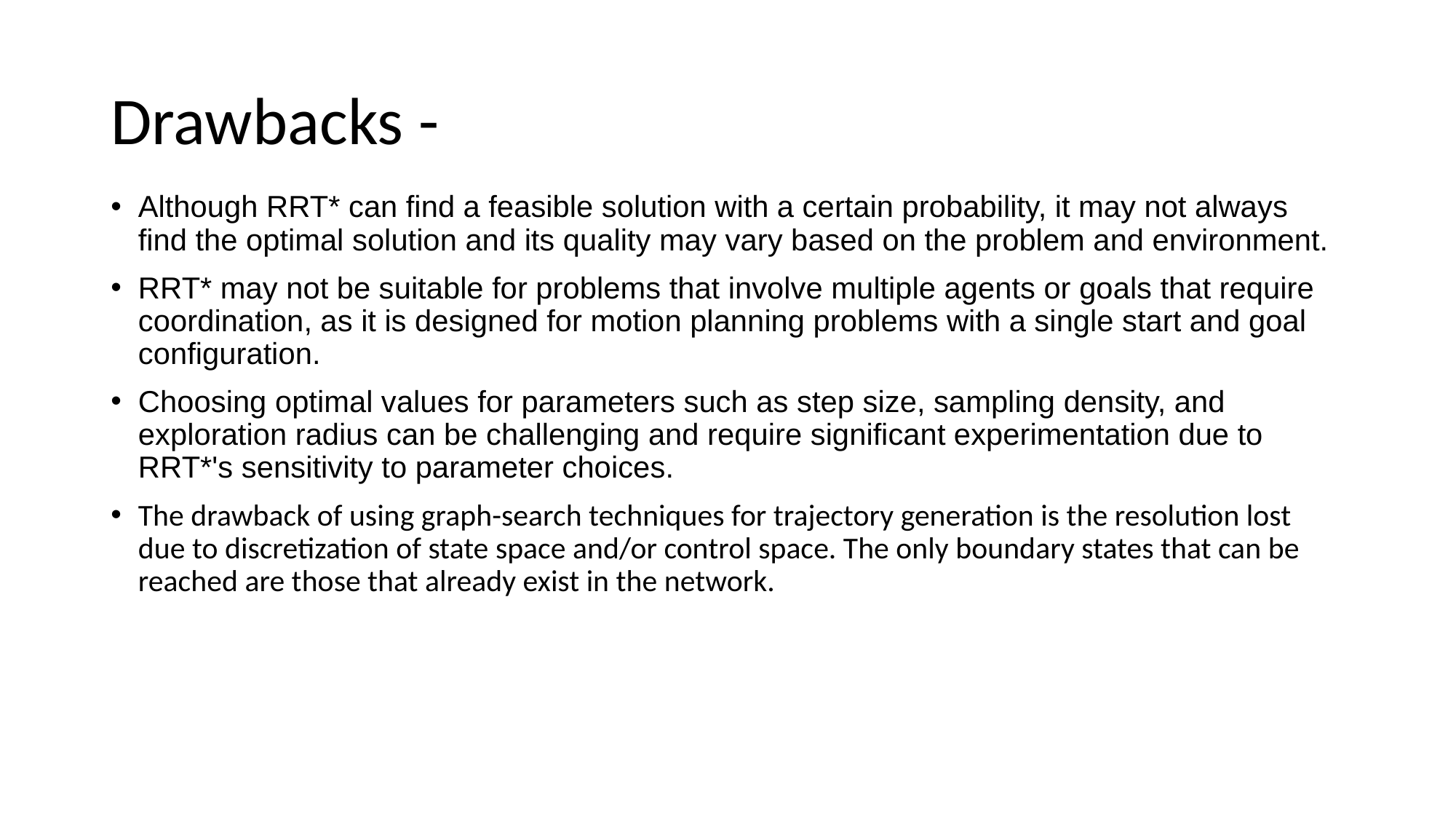

# Drawbacks -
Although RRT* can find a feasible solution with a certain probability, it may not always find the optimal solution and its quality may vary based on the problem and environment.
RRT* may not be suitable for problems that involve multiple agents or goals that require coordination, as it is designed for motion planning problems with a single start and goal configuration.
Choosing optimal values for parameters such as step size, sampling density, and exploration radius can be challenging and require significant experimentation due to RRT*'s sensitivity to parameter choices.
The drawback of using graph-search techniques for trajectory generation is the resolution lost due to discretization of state space and/or control space. The only boundary states that can be reached are those that already exist in the network.